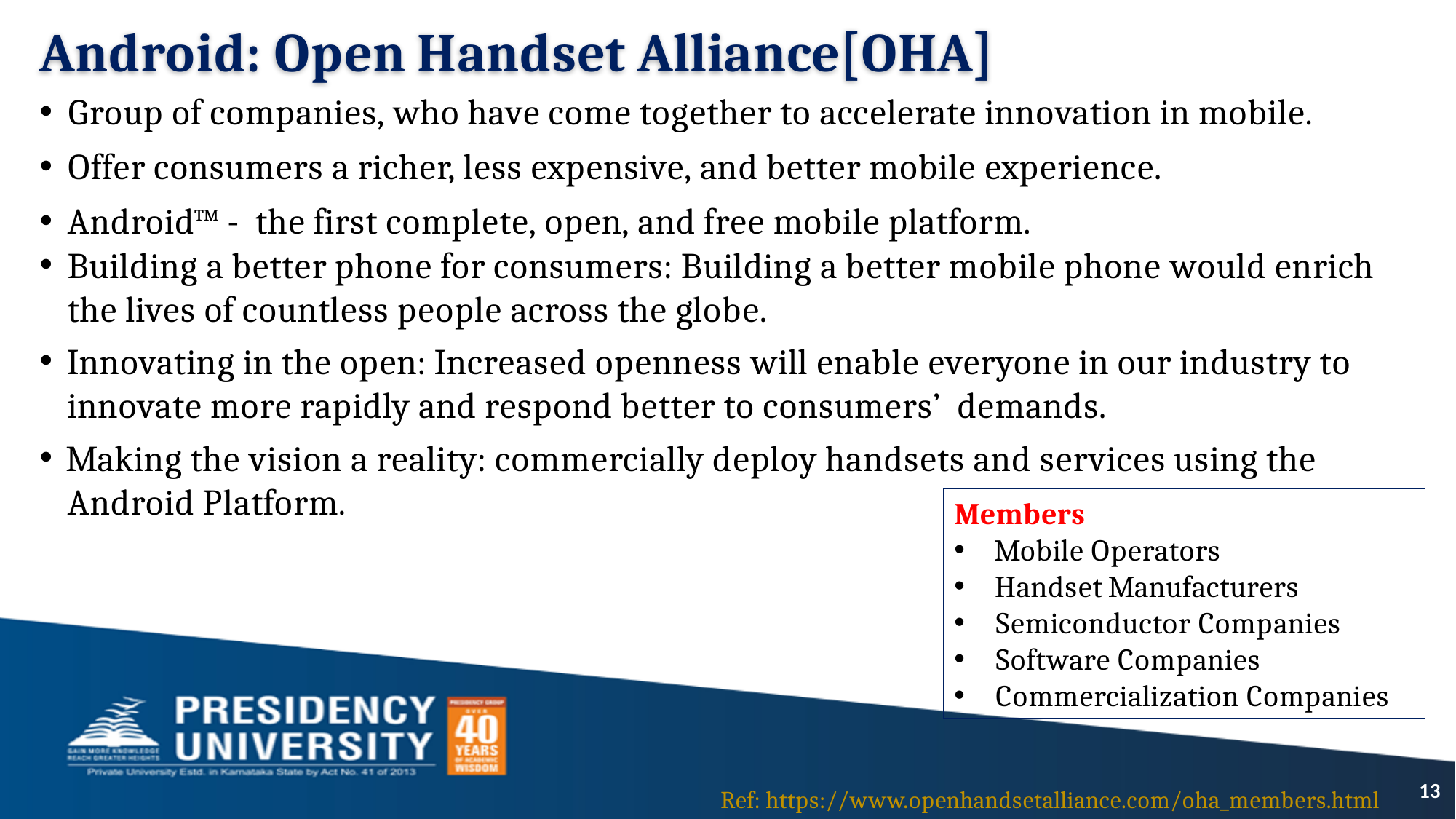

Android: Open Handset Alliance[OHA]
Group of companies, who have come together to accelerate innovation in mobile.
Offer consumers a richer, less expensive, and better mobile experience.
Android™ -  the first complete, open, and free mobile platform.
Building a better phone for consumers: Building a better mobile phone would enrich the lives of countless people across the globe.
Innovating in the open: Increased openness will enable everyone in our industry to innovate more rapidly and respond better to consumers’  demands.
Making the vision a reality: commercially deploy handsets and services using the Android Platform.
Members
Mobile Operators
Handset Manufacturers
Semiconductor Companies
Software Companies
Commercialization Companies
13
Ref: https://www.openhandsetalliance.com/oha_members.html